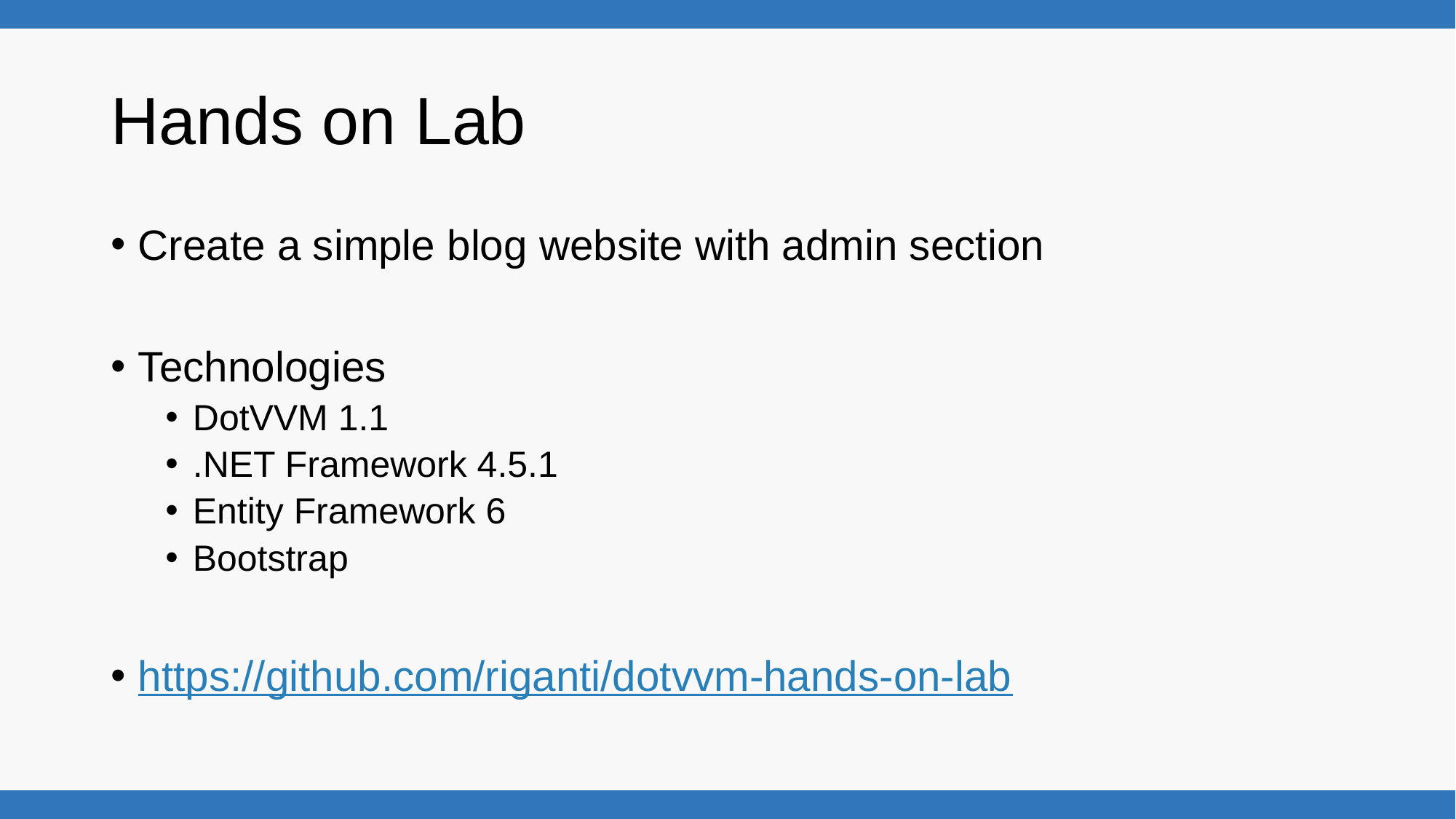

# Hands on Lab
Create a simple blog website with admin section

Technologies
DotVVM 1.1
.NET Framework 4.5.1
Entity Framework 6
Bootstrap

https://github.com/riganti/dotvvm-hands-on-lab